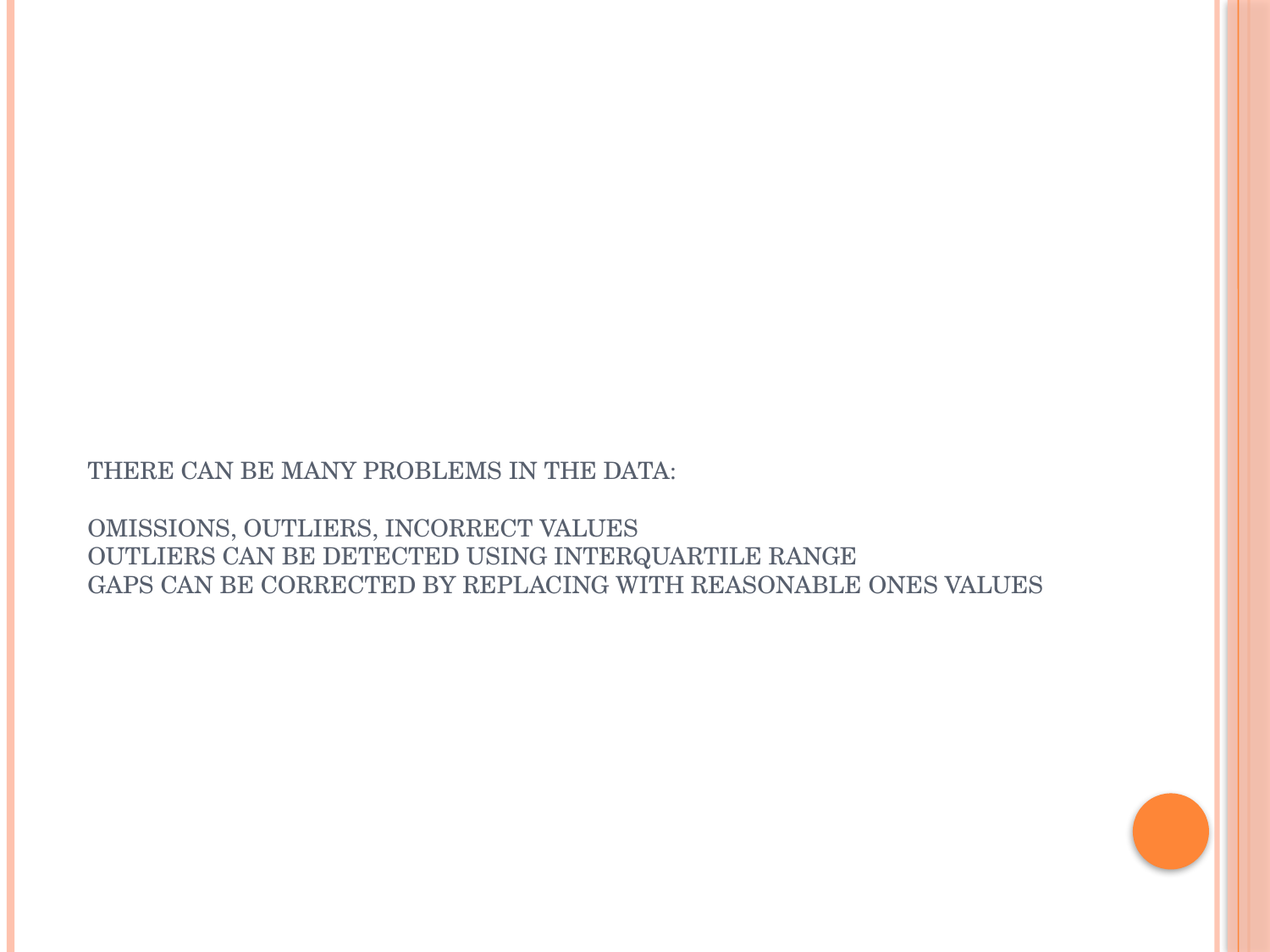

# There can be many problems in the data: omissions, outliers, incorrect values Outliers can be detected using interquartile range Gaps can be corrected by replacing with reasonable ones values